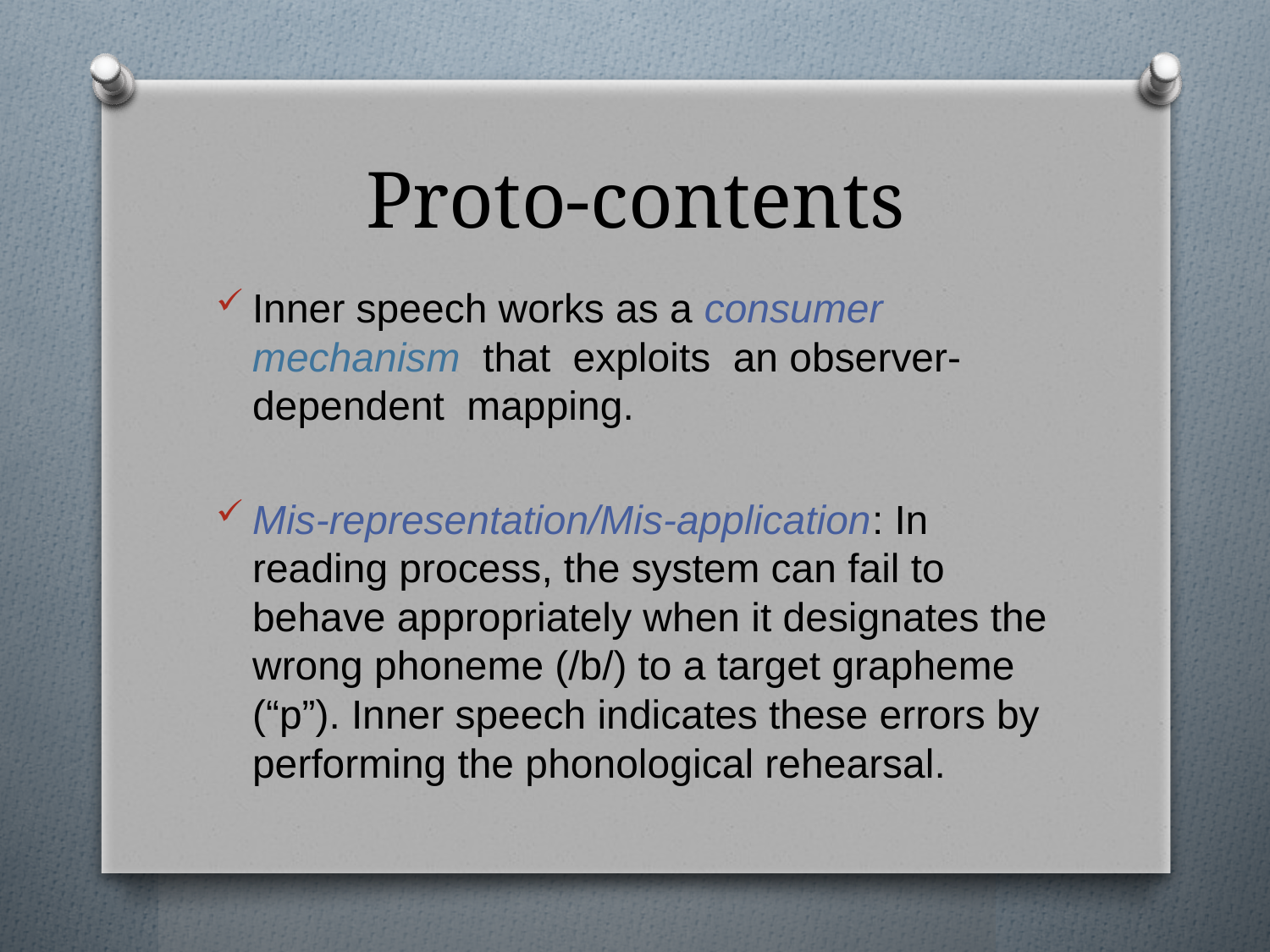

# Proto-contents
Inner speech works as a consumer
mechanism  that  exploits  an observer-dependent  mapping.

Mis-representation/Mis-application: In reading process, the system can fail to behave appropriately when it designates the wrong phoneme (/b/) to a target grapheme (“p”). Inner speech indicates these errors by performing the phonological rehearsal.